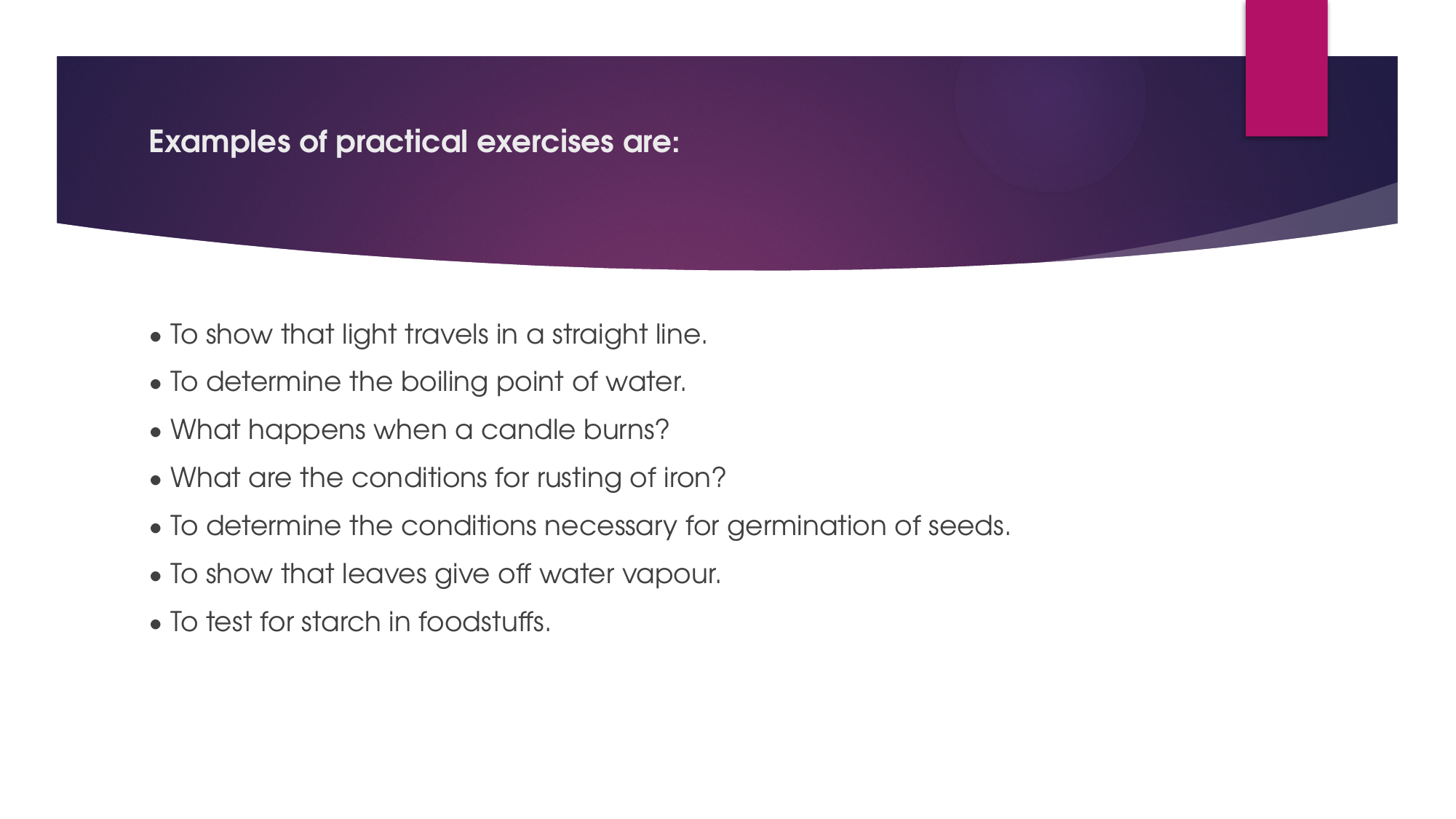

# Examples of practical exercises are:
• To show that light travels in a straight line.
• To determine the boiling point of water.
• What happens when a candle burns?
• What are the conditions for rusting of iron?
• To determine the conditions necessary for germination of seeds.
• To show that leaves give off water vapour.
• To test for starch in foodstuffs.